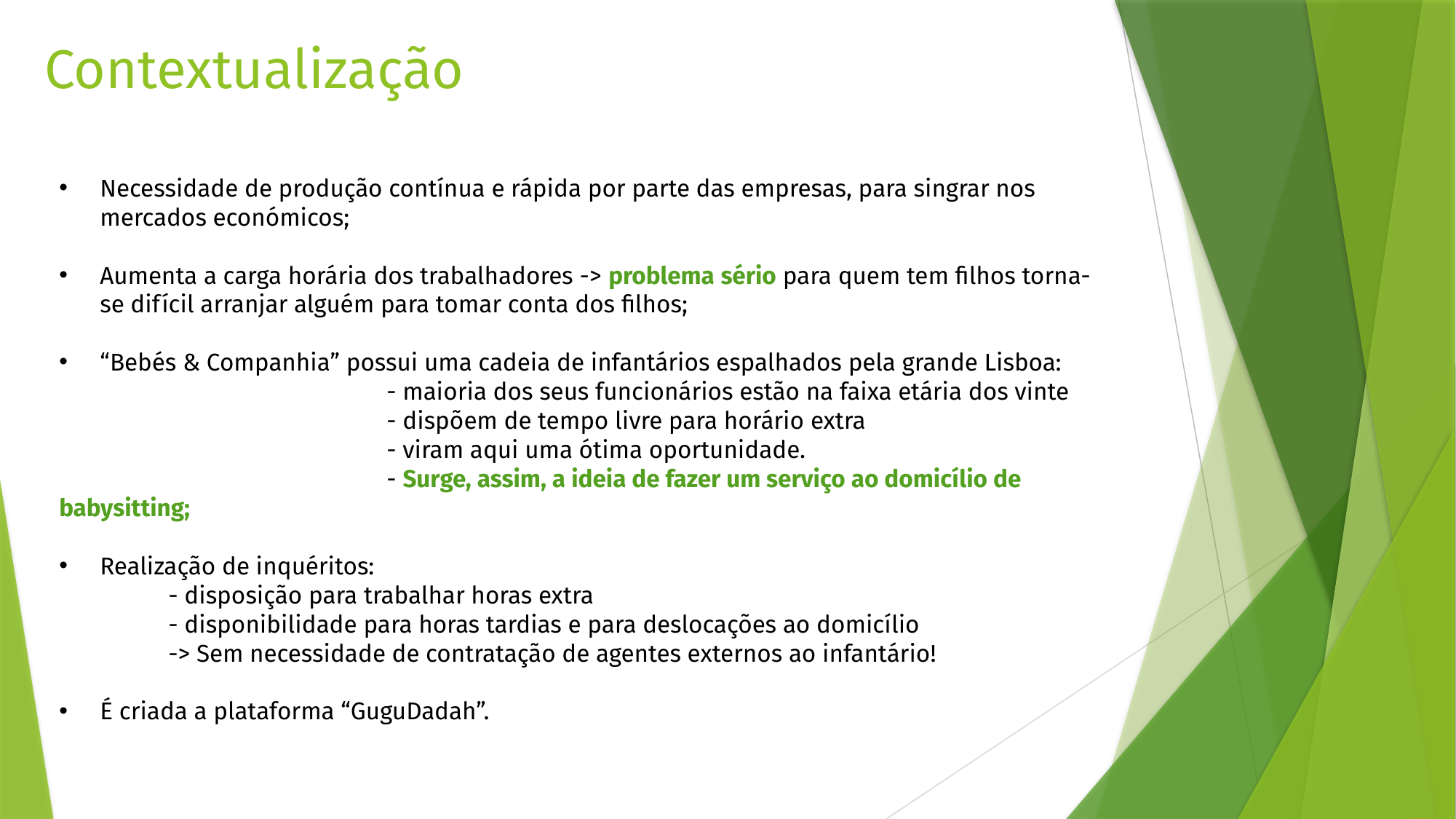

Contextualização
Necessidade de produção contínua e rápida por parte das empresas, para singrar nos mercados económicos;

Aumenta a carga horária dos trabalhadores -> problema sério para quem tem filhos torna-se difícil arranjar alguém para tomar conta dos filhos;

“Bebés & Companhia” possui uma cadeia de infantários espalhados pela grande Lisboa:
			- maioria dos seus funcionários estão na faixa etária dos vinte
			- dispõem de tempo livre para horário extra
			- viram aqui uma ótima oportunidade.
			- Surge, assim, a ideia de fazer um serviço ao domicílio de babysitting;

Realização de inquéritos:
	- disposição para trabalhar horas extra
	- disponibilidade para horas tardias e para deslocações ao domicílio
	-> Sem necessidade de contratação de agentes externos ao infantário!

É criada a plataforma “GuguDadah”.